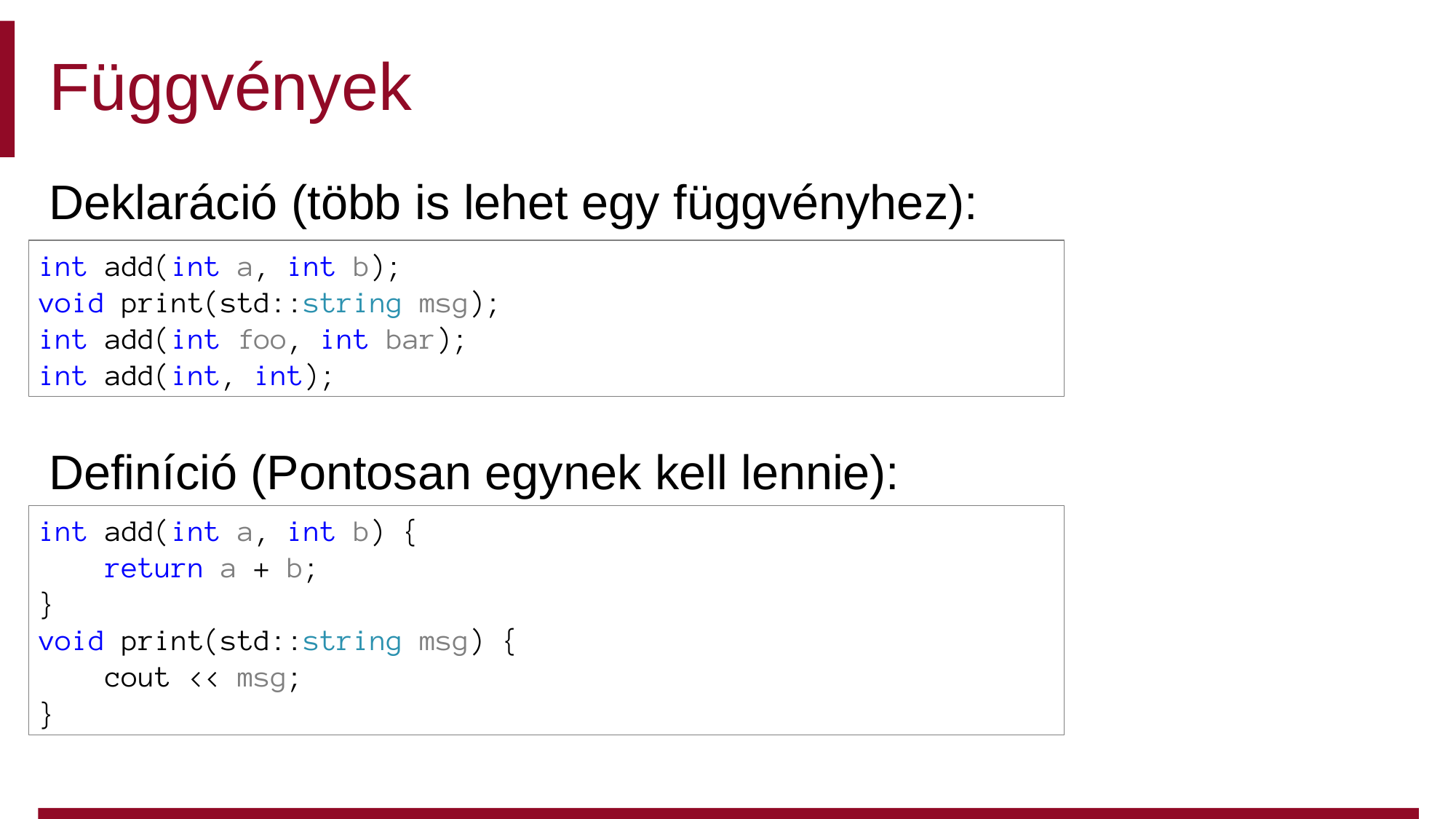

# Függvények
Deklaráció (több is lehet egy függvényhez):

Definíció (Pontosan egynek kell lennie):

int add(int a, int b);
void print(std::string msg);
int add(int foo, int bar);
int add(int, int);
int add(int a, int b) {
    return a + b;
}
void print(std::string msg) {
    cout << msg;
}